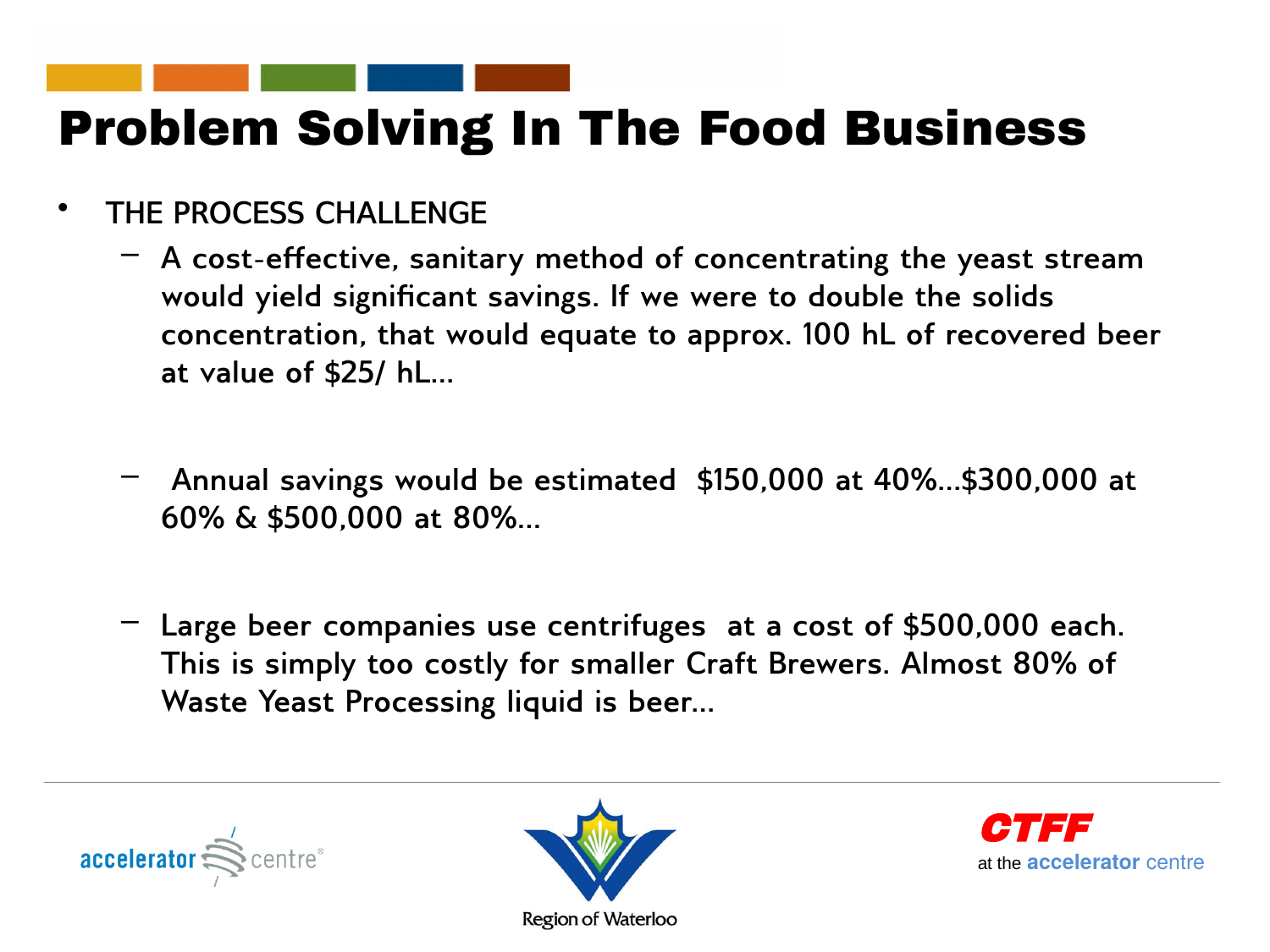

# Problem Solving In The Food Business
THE PROCESS CHALLENGE
A cost-effective, sanitary method of concentrating the yeast stream would yield significant savings. If we were to double the solids concentration, that would equate to approx. 100 hL of recovered beer at value of $25/ hL…

 Annual savings would be estimated  $150,000 at 40%...$300,000 at 60% & $500,000 at 80%...

Large beer companies use centrifuges  at a cost of $500,000 each. This is simply too costly for smaller Craft Brewers. Almost 80% of Waste Yeast Processing liquid is beer...